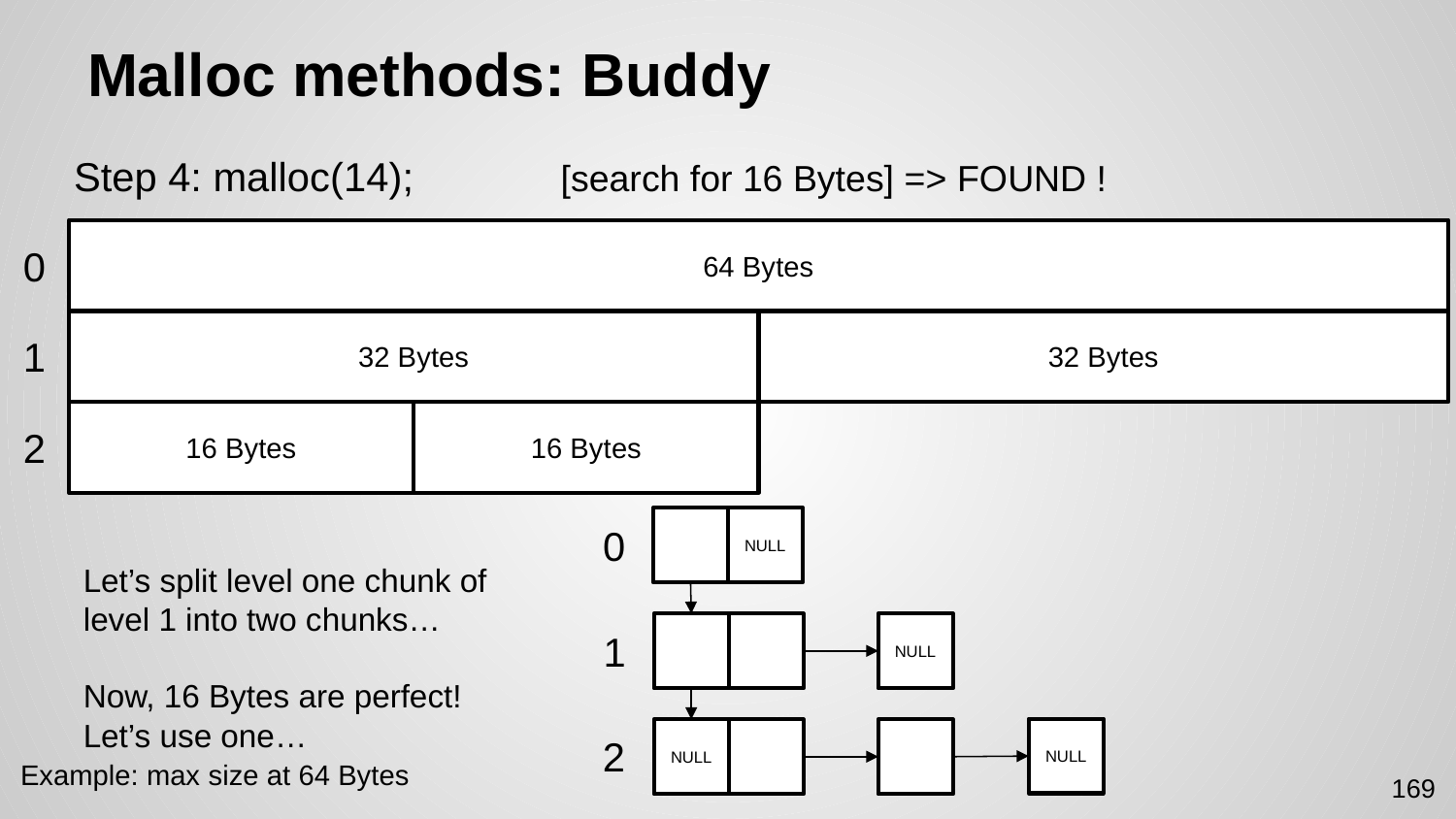

# Malloc methods: Buddy
Step 4: malloc(14);
[search for 16 Bytes] => FOUND !
64 Bytes
0
32 Bytes
32 Bytes
1
16 Bytes
16 Bytes
2
NULL

0
Let’s split level one chunk of level 1 into two chunks…

Now, 16 Bytes are perfect!
Let’s use one…

NULL
1
NULL

NULL

2
Example: max size at 64 Bytes
169